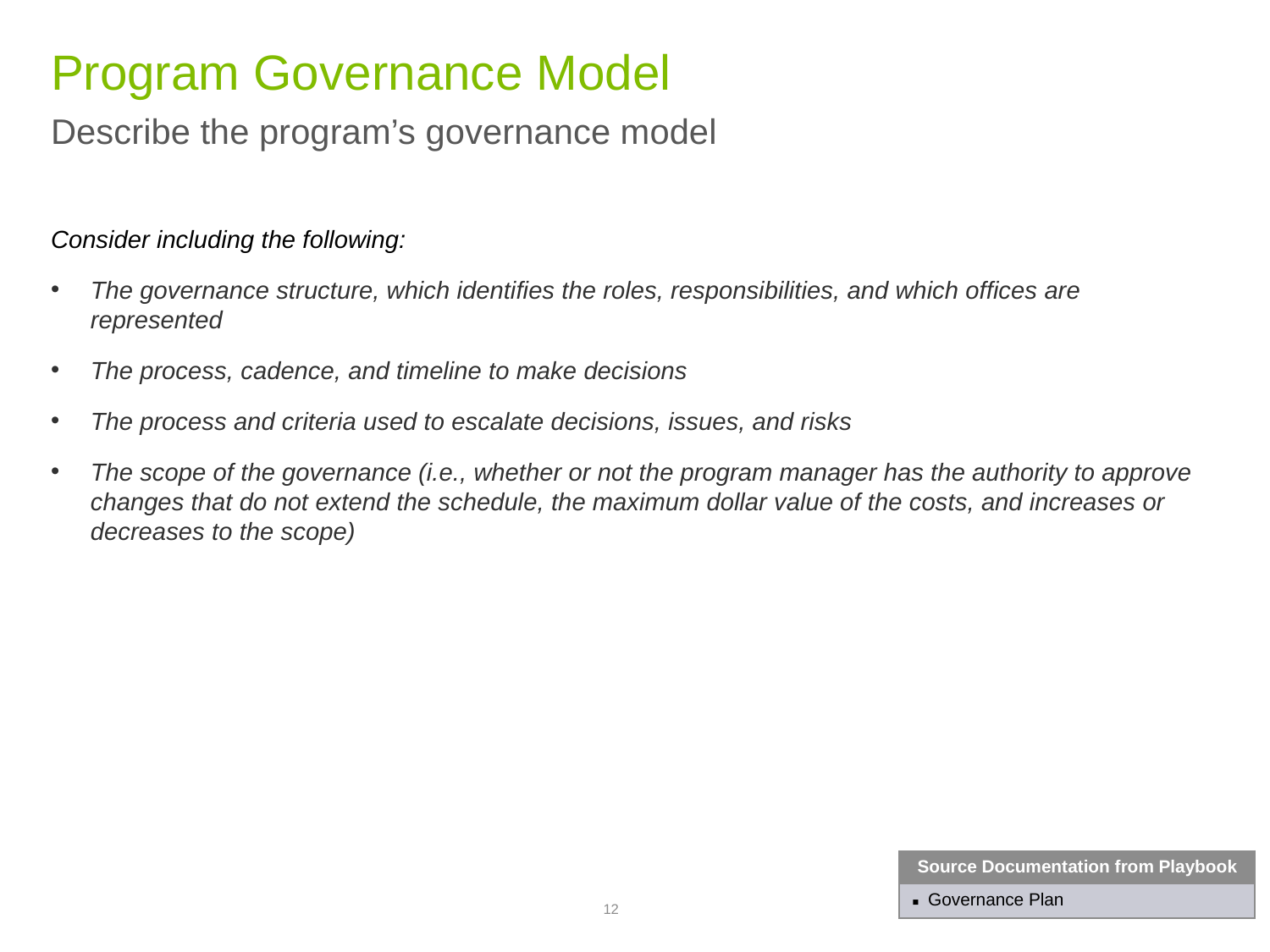

# Program Governance Model
Describe the program’s governance model
Consider including the following:
The governance structure, which identifies the roles, responsibilities, and which offices are represented
The process, cadence, and timeline to make decisions
The process and criteria used to escalate decisions, issues, and risks
The scope of the governance (i.e., whether or not the program manager has the authority to approve changes that do not extend the schedule, the maximum dollar value of the costs, and increases or decreases to the scope)
| Source Documentation from Playbook |
| --- |
| Governance Plan |